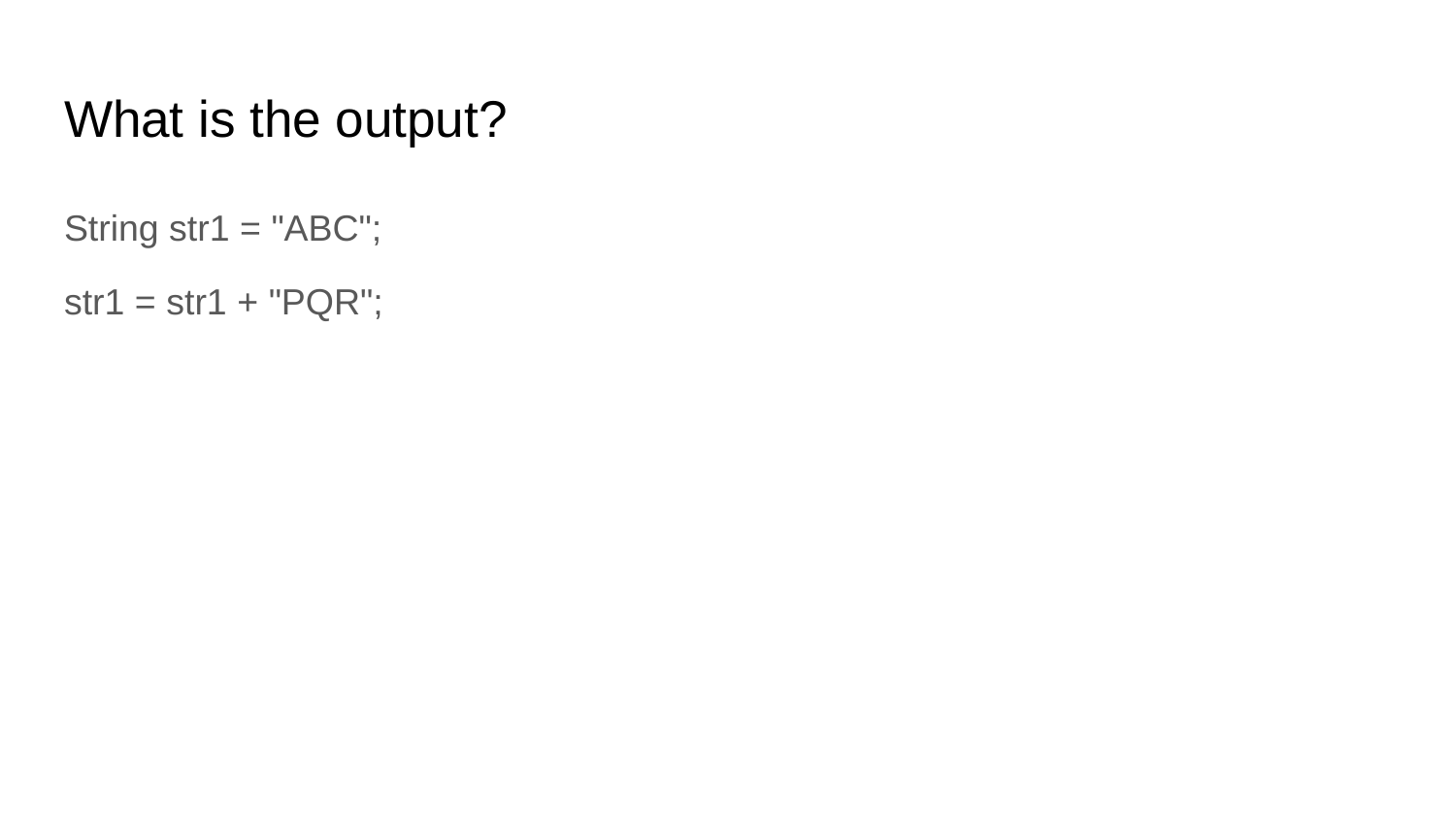

# What is the output?
String str1 = "ABC";
str1 = str1 + "PQR";